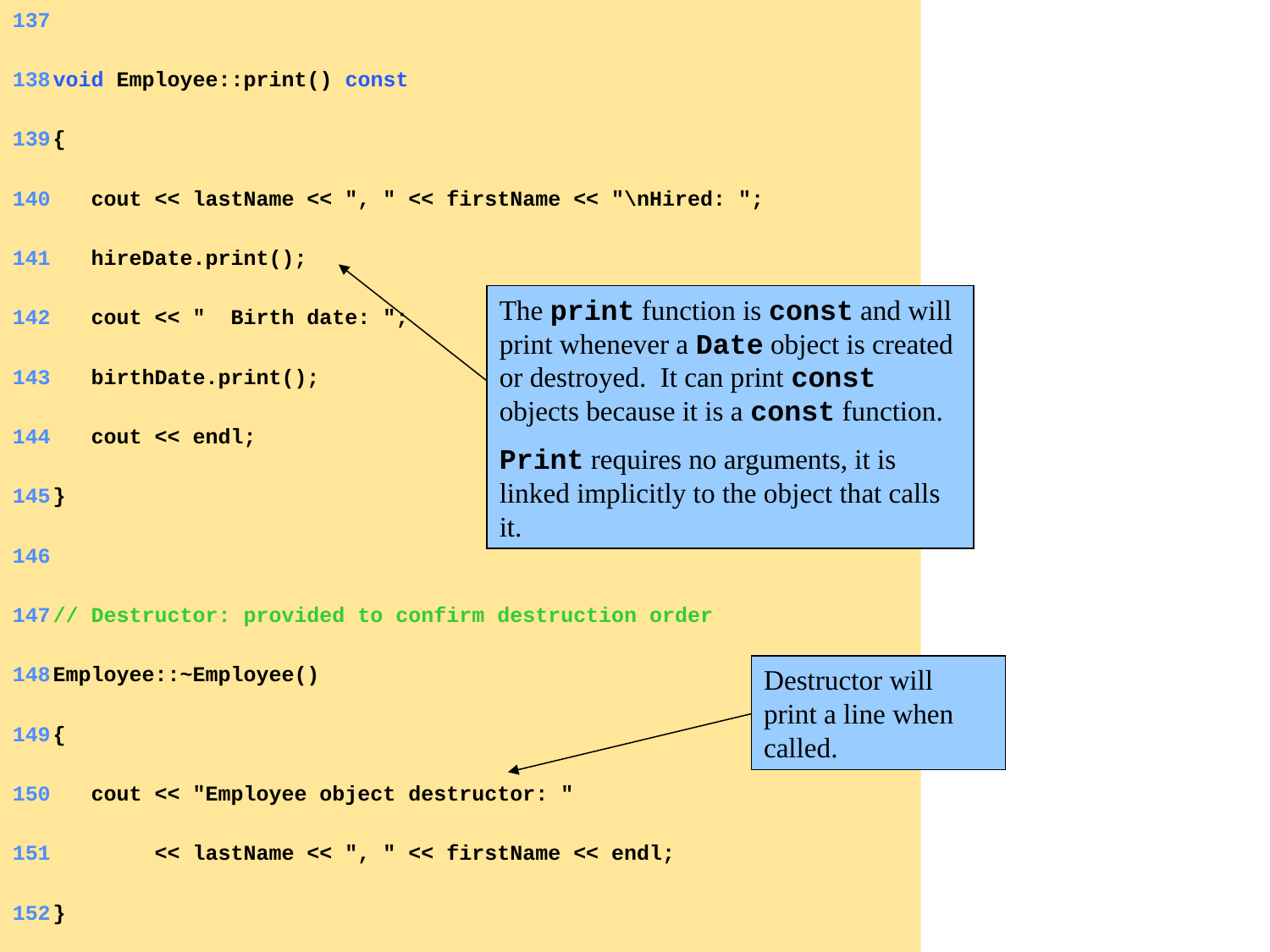

137

	138	void Employee::print() const

	139	{

	140	   cout << lastName << ", " << firstName << "\nHired: ";

	141	   hireDate.print();

	142	   cout << "  Birth date: ";

	143	   birthDate.print();

	144	   cout << endl;

	145	}

	146

	147	// Destructor: provided to confirm destruction order

	148	Employee::~Employee()

	149	{

	150	   cout << "Employee object destructor: "

	151	        << lastName << ", " << firstName << endl;

	152	}

The print function is const and will print whenever a Date object is created or destroyed.  It can print const objects because it is a const function.
Print requires no arguments, it is linked implicitly to the object that calls it.
Destructor will print a line when called.